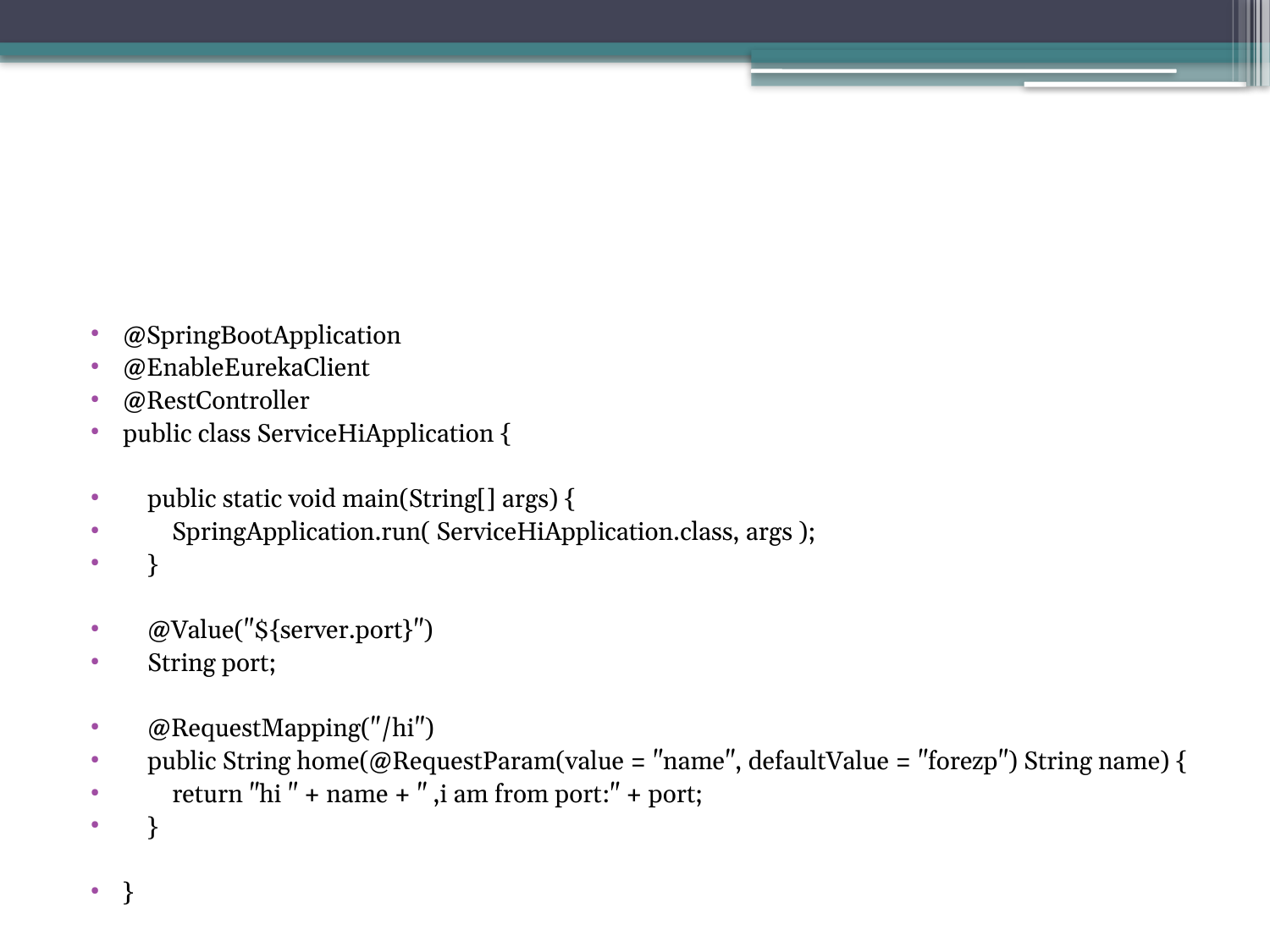

#
@SpringBootApplication
@EnableEurekaClient
@RestController
public class ServiceHiApplication {

    public static void main(String[] args) {
        SpringApplication.run( ServiceHiApplication.class, args );
    }

    @Value("${server.port}")
    String port;

    @RequestMapping("/hi")
    public String home(@RequestParam(value = "name", defaultValue = "forezp") String name) {
        return "hi " + name + " ,i am from port:" + port;
    }

}